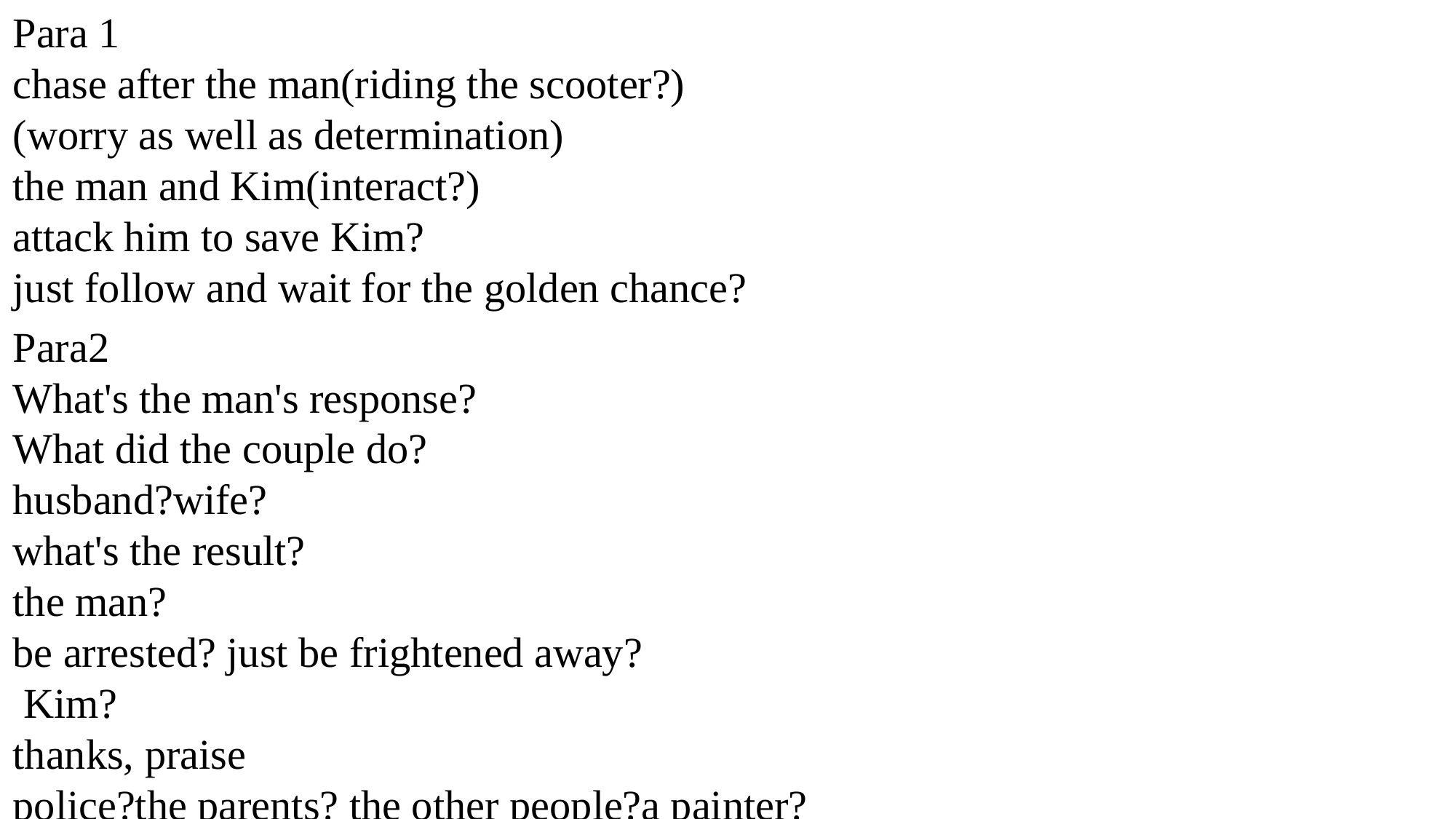

Para 1
chase after the man(riding the scooter?)
(worry as well as determination)
the man and Kim(interact?)
attack him to save Kim?
just follow and wait for the golden chance?

Para2
What's the man's response?
What did the couple do?
husband?wife?
what's the result?
the man?
be arrested? just be frightened away?
 Kim?
thanks, praise
police?the parents? the other people?a painter?